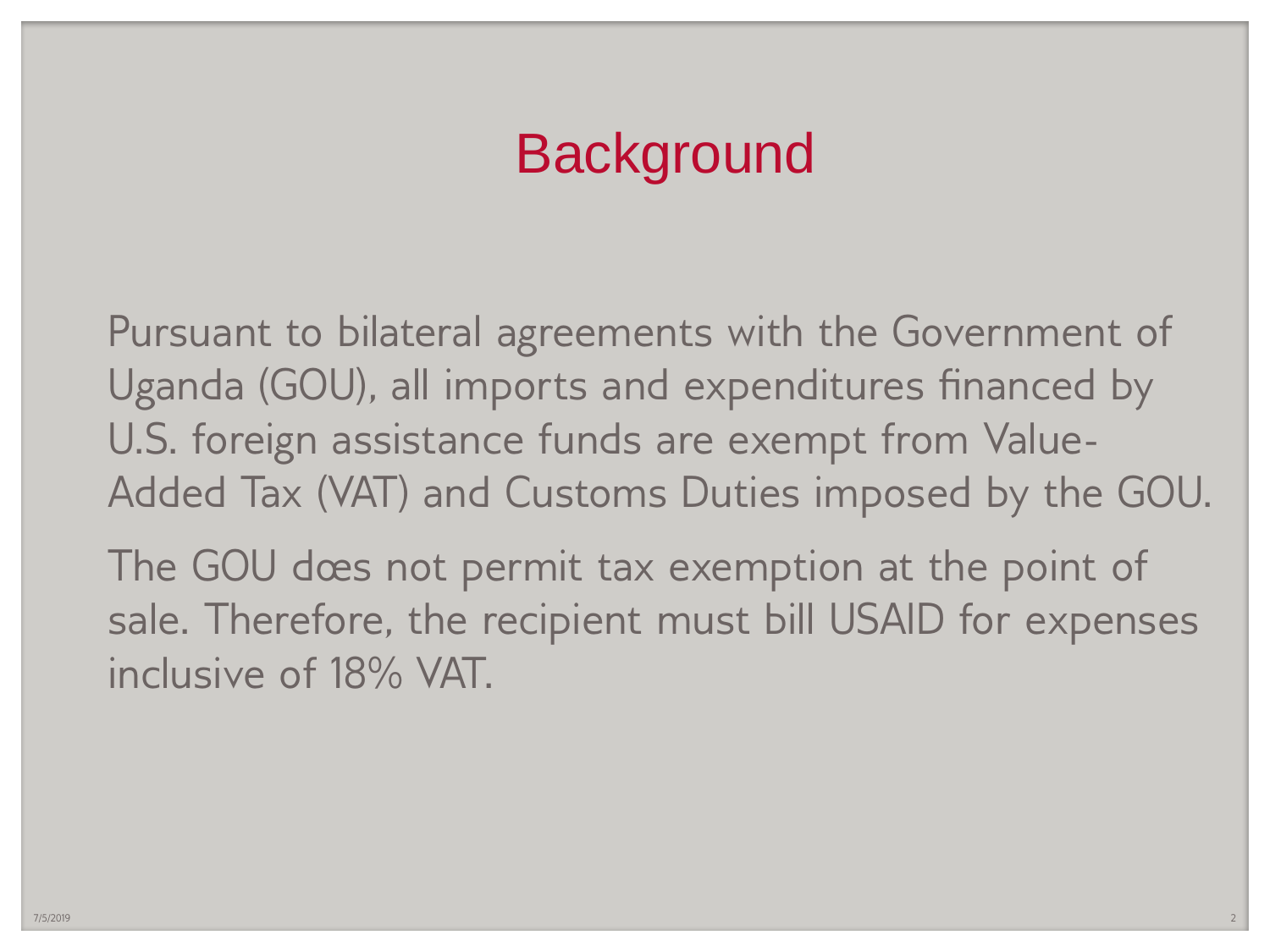

# Background

Pursuant to bilateral agreements with the Government of Uganda (GOU), all imports and expenditures financed by U.S. foreign assistance funds are exempt from Value-Added Tax (VAT) and Customs Duties imposed by the GOU.
The GOU does not permit tax exemption at the point of sale. Therefore, the recipient must bill USAID for expenses inclusive of 18% VAT.

7/5/2019
2